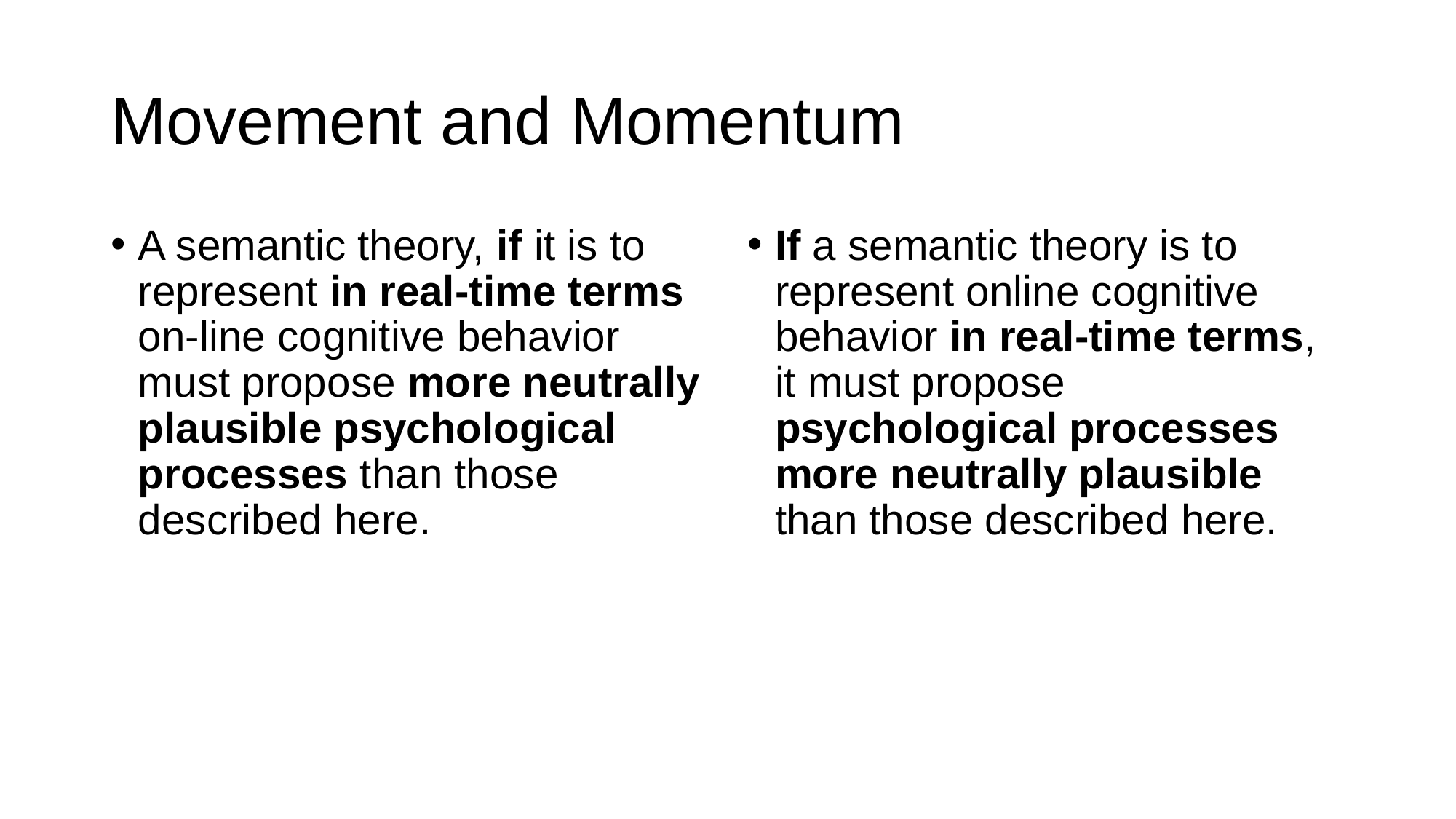

# Movement and Momentum
A semantic theory, if it is to represent in real-time terms on-line cognitive behavior must propose more neutrally plausible psychological processes than those described here.
If a semantic theory is to represent online cognitive behavior in real-time terms, it must propose psychological processes more neutrally plausible than those described here.